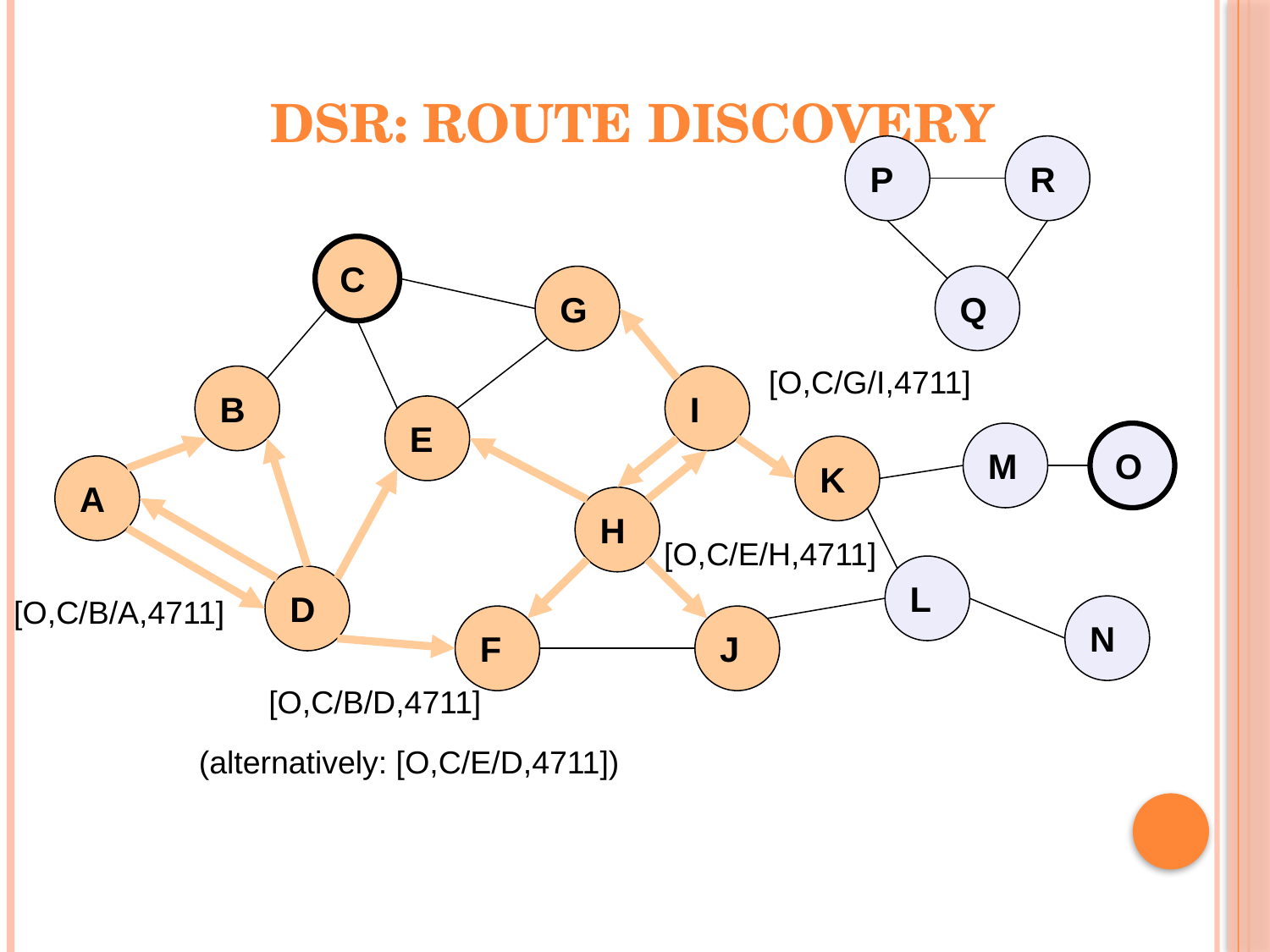

DSR: Route Discovery
#
P
R

C
Q
G
[O,C/G/I,4711]
B
I
E
M
O
K
A
H
[O,C/E/H,4711]
L
D
[O,C/B/A,4711]
N
F
J
[O,C/B/D,4711]
(alternatively: [O,C/E/D,4711])